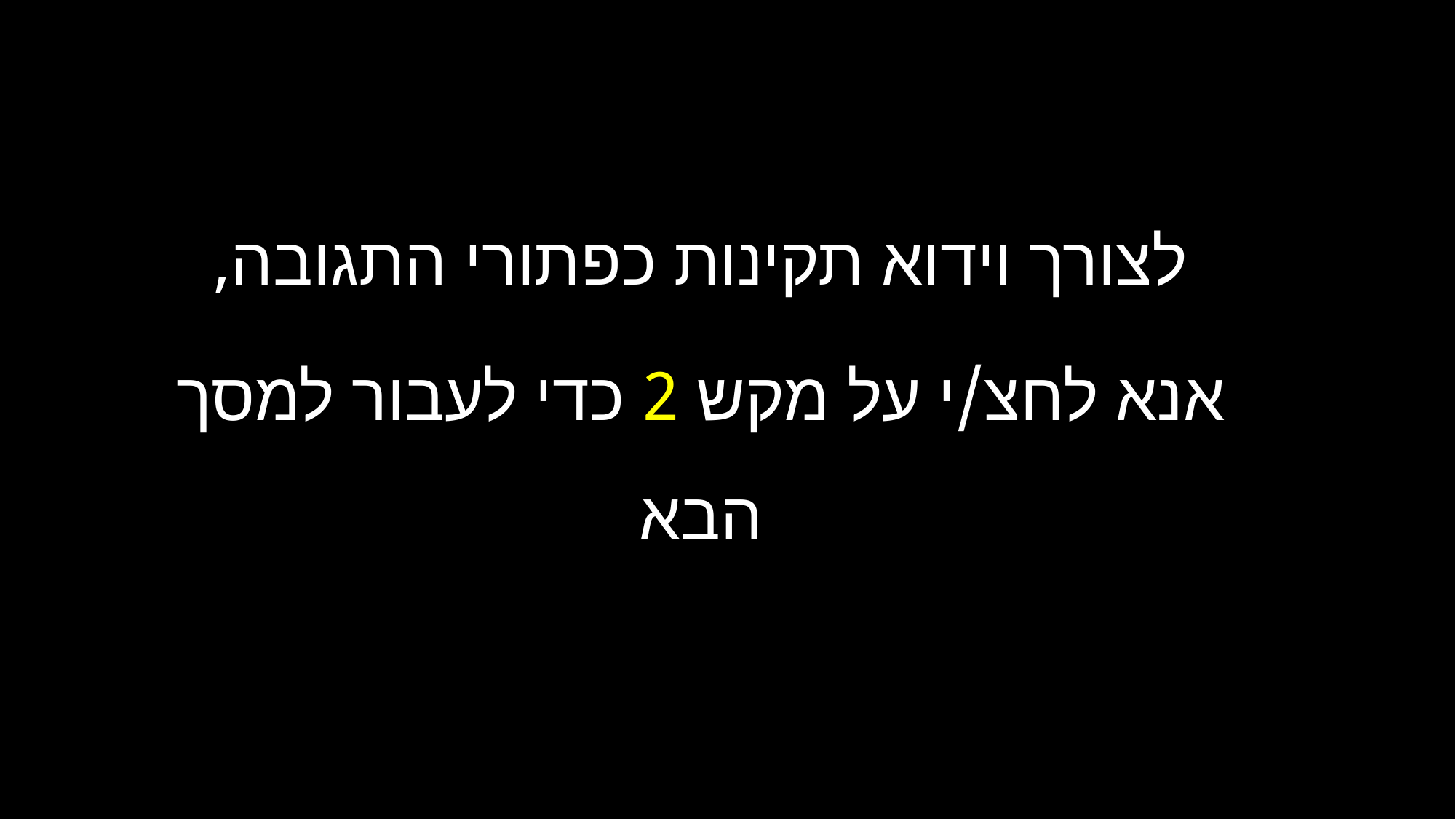

לצורך וידוא תקינות כפתורי התגובה,
אנא לחצ/י על מקש 2 כדי לעבור למסך הבא